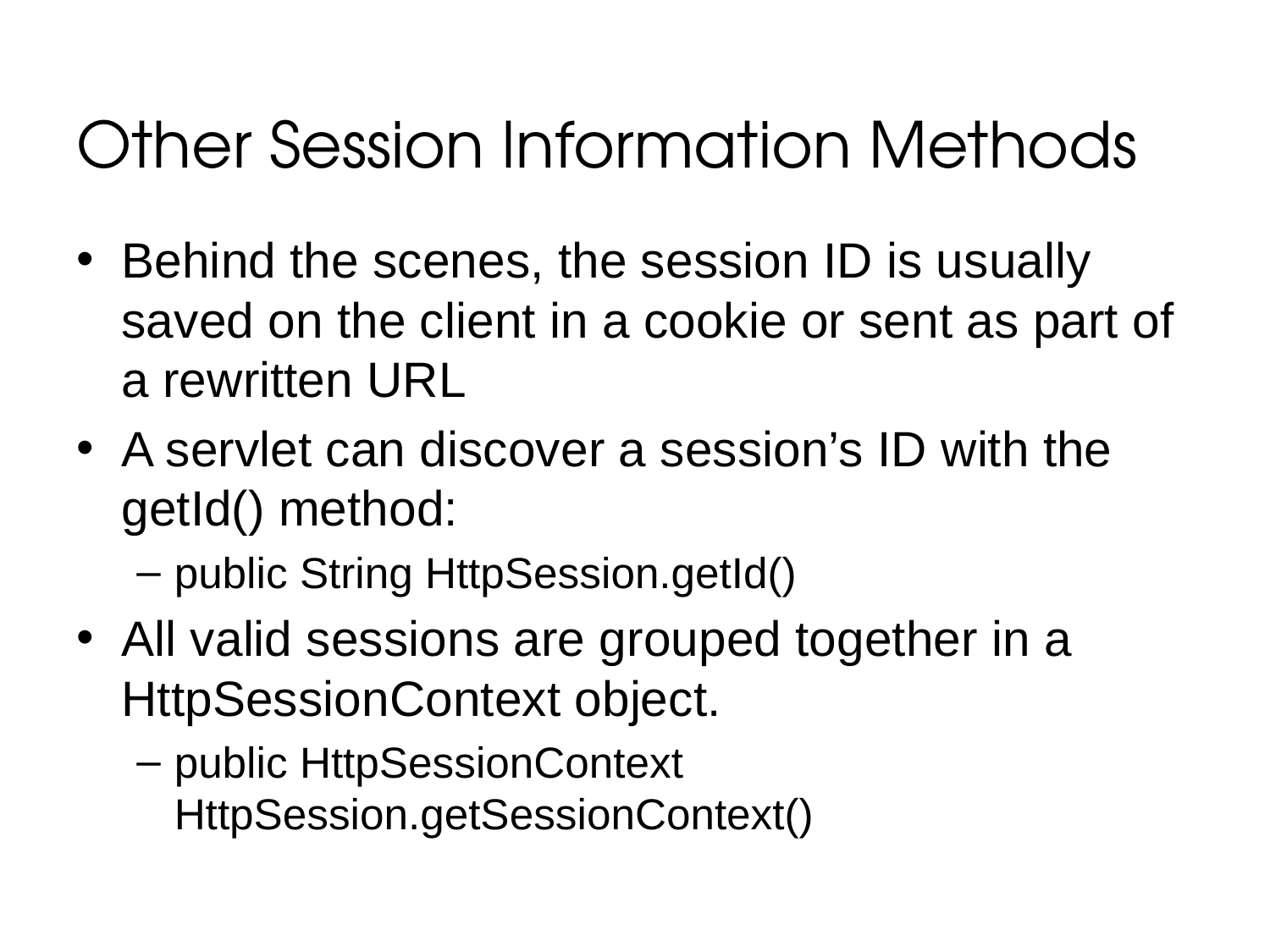

# Other Session Information Methods
Behind the scenes, the session ID is usually saved on the client in a cookie or sent as part of a rewritten URL
A servlet can discover a session’s ID with the getId() method:
public String HttpSession.getId()
All valid sessions are grouped together in a HttpSessionContext object.
public HttpSessionContext HttpSession.getSessionContext()